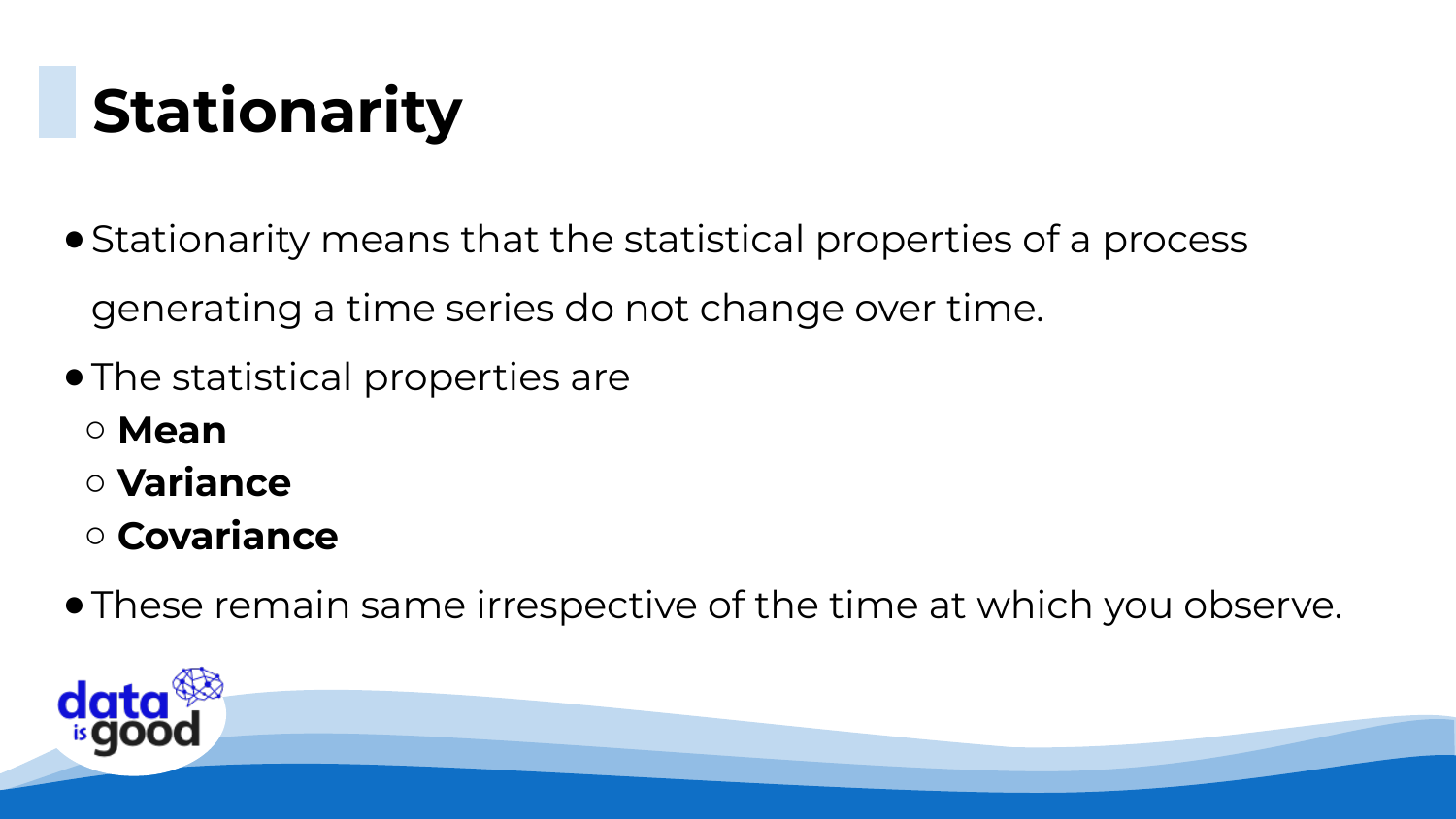

Stationarity
Stationarity means that the statistical properties of a process generating a time series do not change over time.
The statistical properties are
Mean
Variance
Covariance
These remain same irrespective of the time at which you observe.